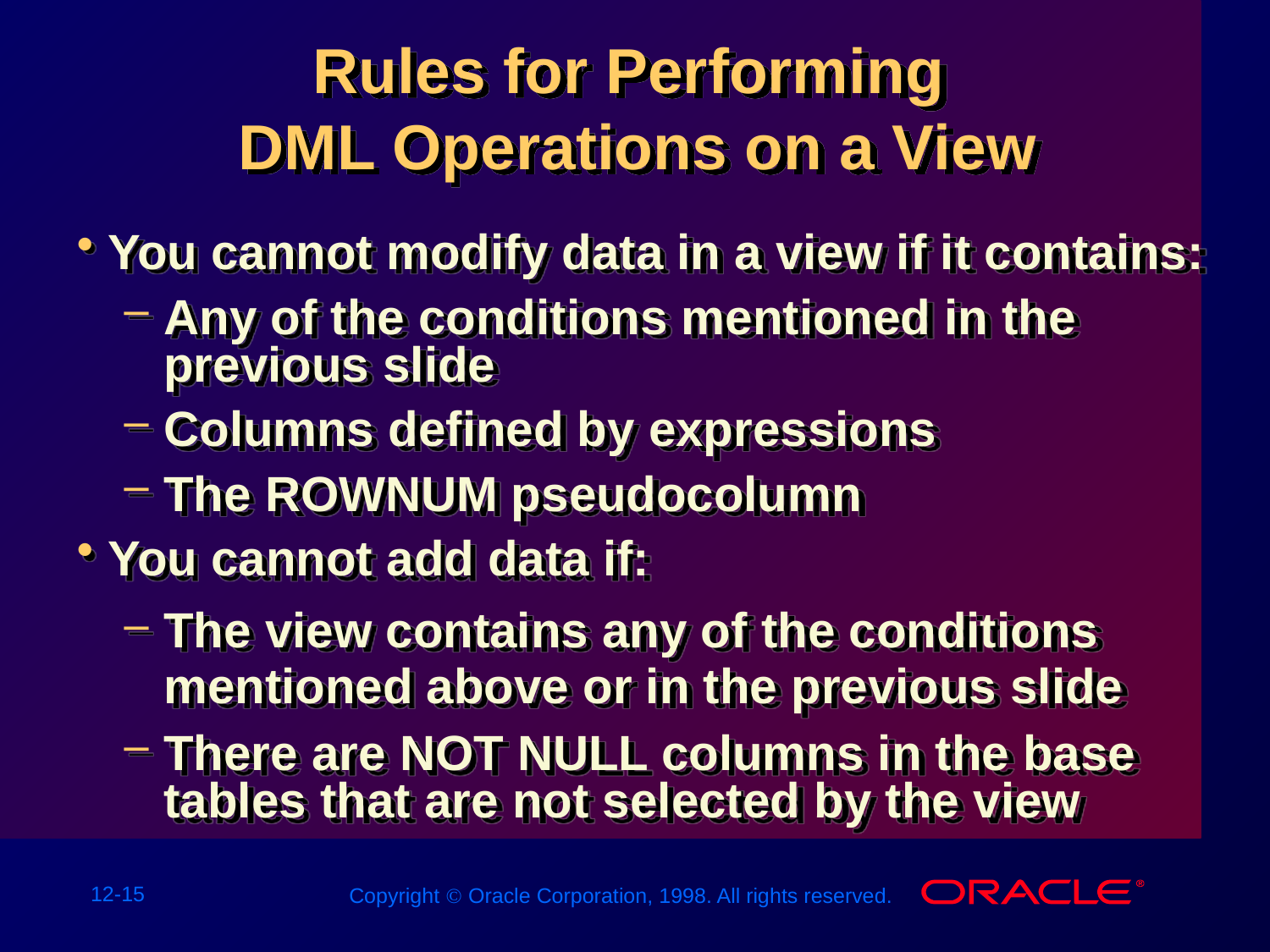

# Rules for Performing DML Operations on a View
You cannot modify data in a view if it contains:
Any of the conditions mentioned in the previous slide
Columns defined by expressions
The ROWNUM pseudocolumn
You cannot add data if:
The view contains any of the conditions mentioned above or in the previous slide
There are NOT NULL columns in the base tables that are not selected by the view